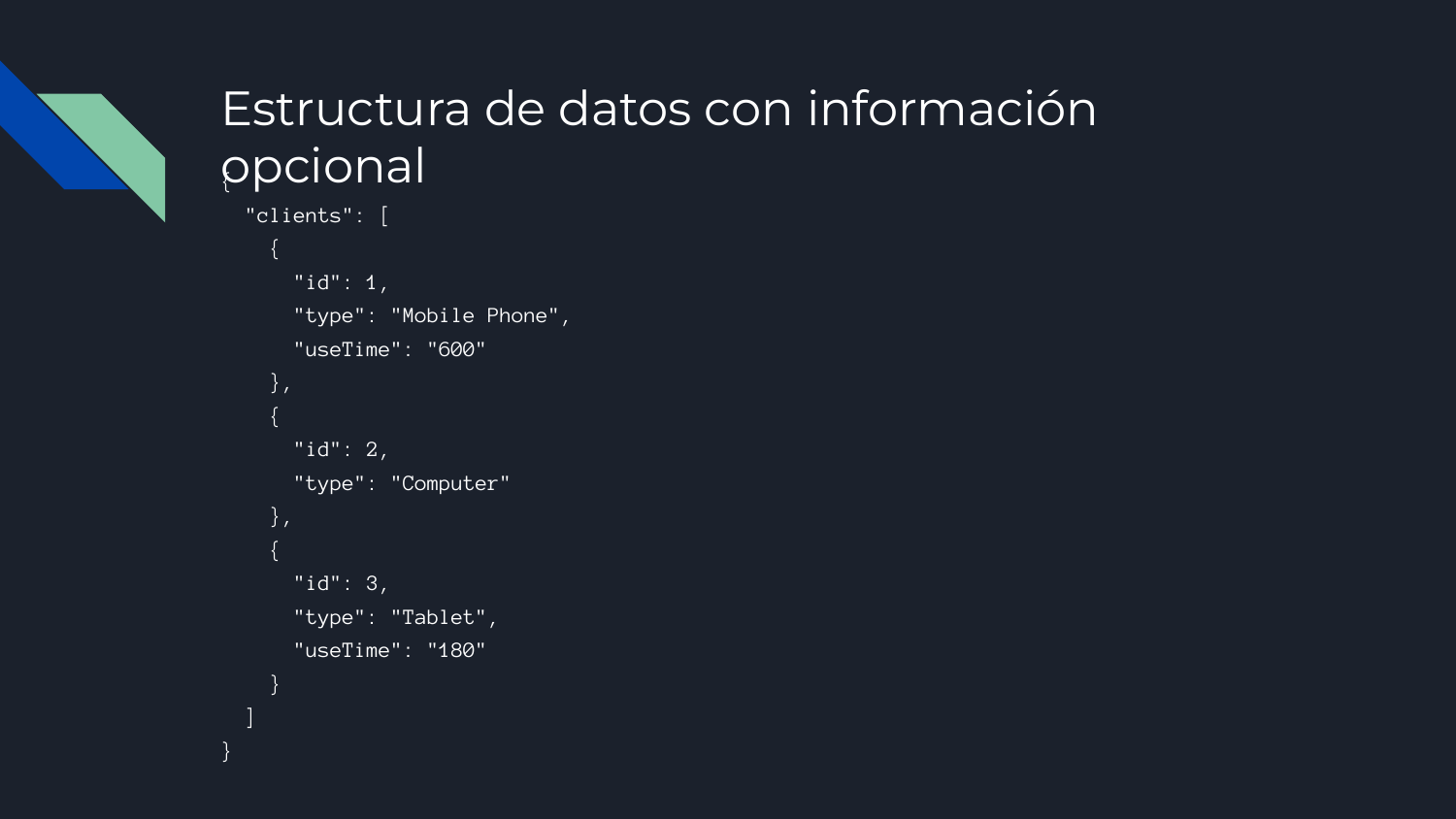

# Estructura de datos con información opcional
{
  "clients": [
    {
      "id": 1,
      "type": "Mobile Phone",
      "useTime": "600"
    },
    {
      "id": 2,
      "type": "Computer"
    },
    {
      "id": 3,
      "type": "Tablet",
      "useTime": "180"
    }
  ]
}